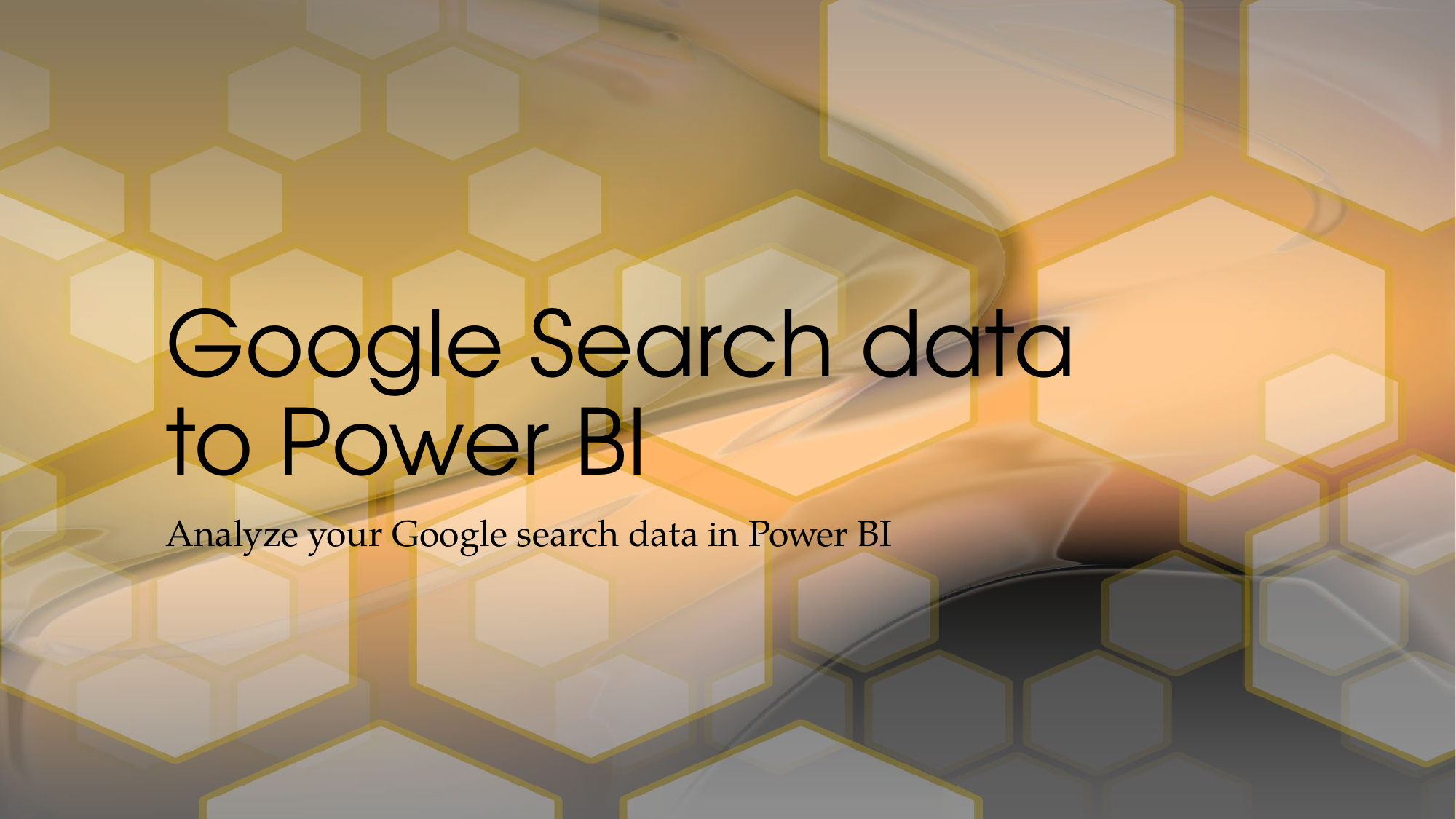

# Google Search data to Power BI
Analyze your Google search data in Power BI